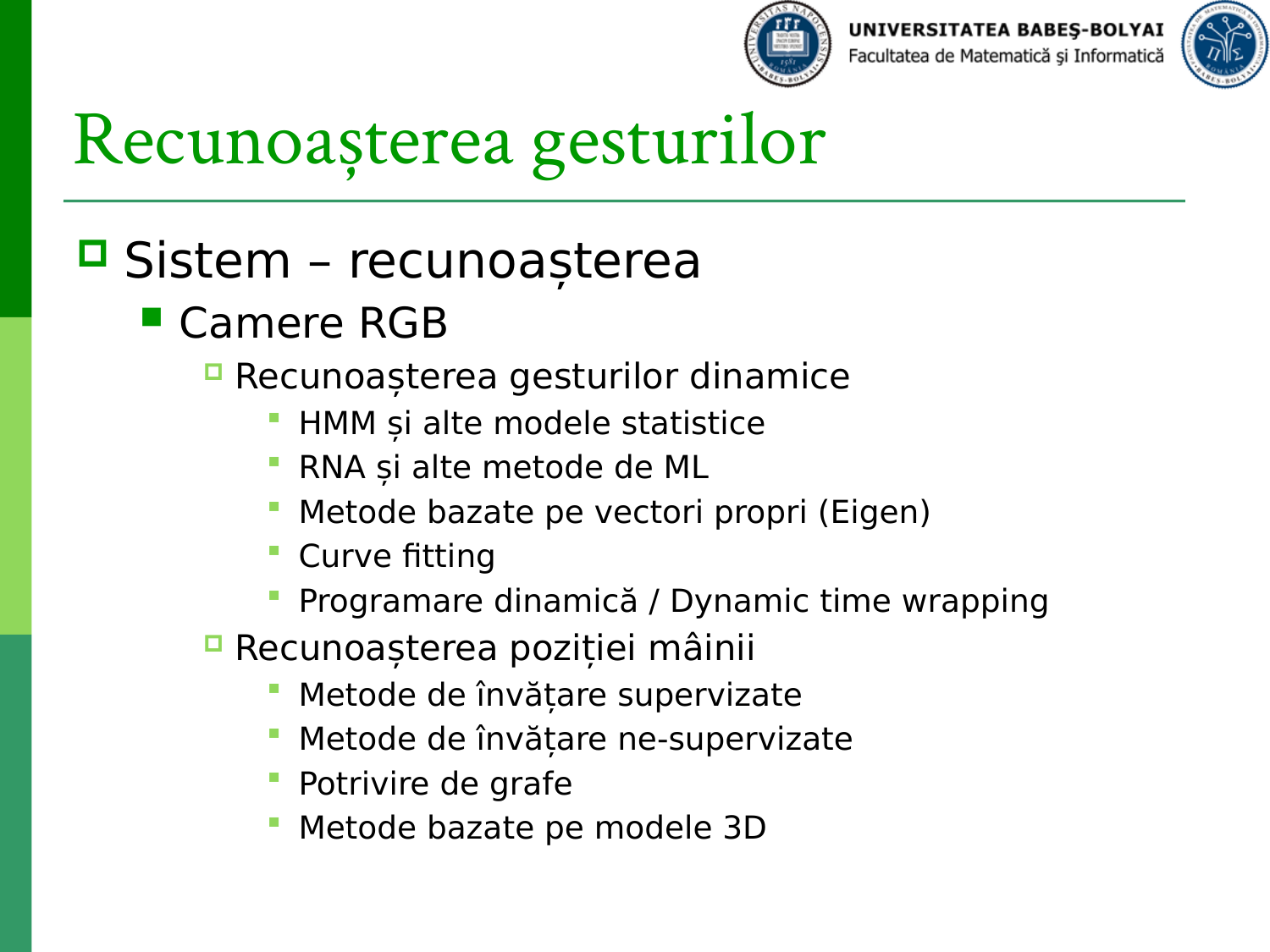

# Recunoașterea gesturilor
Sistem – recunoașterea
Camere RGB
Recunoașterea gesturilor dinamice
HMM și alte modele statistice
RNA și alte metode de ML
Metode bazate pe vectori propri (Eigen)
Curve fitting
Programare dinamică / Dynamic time wrapping
Recunoașterea poziției mâinii
Metode de învățare supervizate
Metode de învățare ne-supervizate
Potrivire de grafe
Metode bazate pe modele 3D